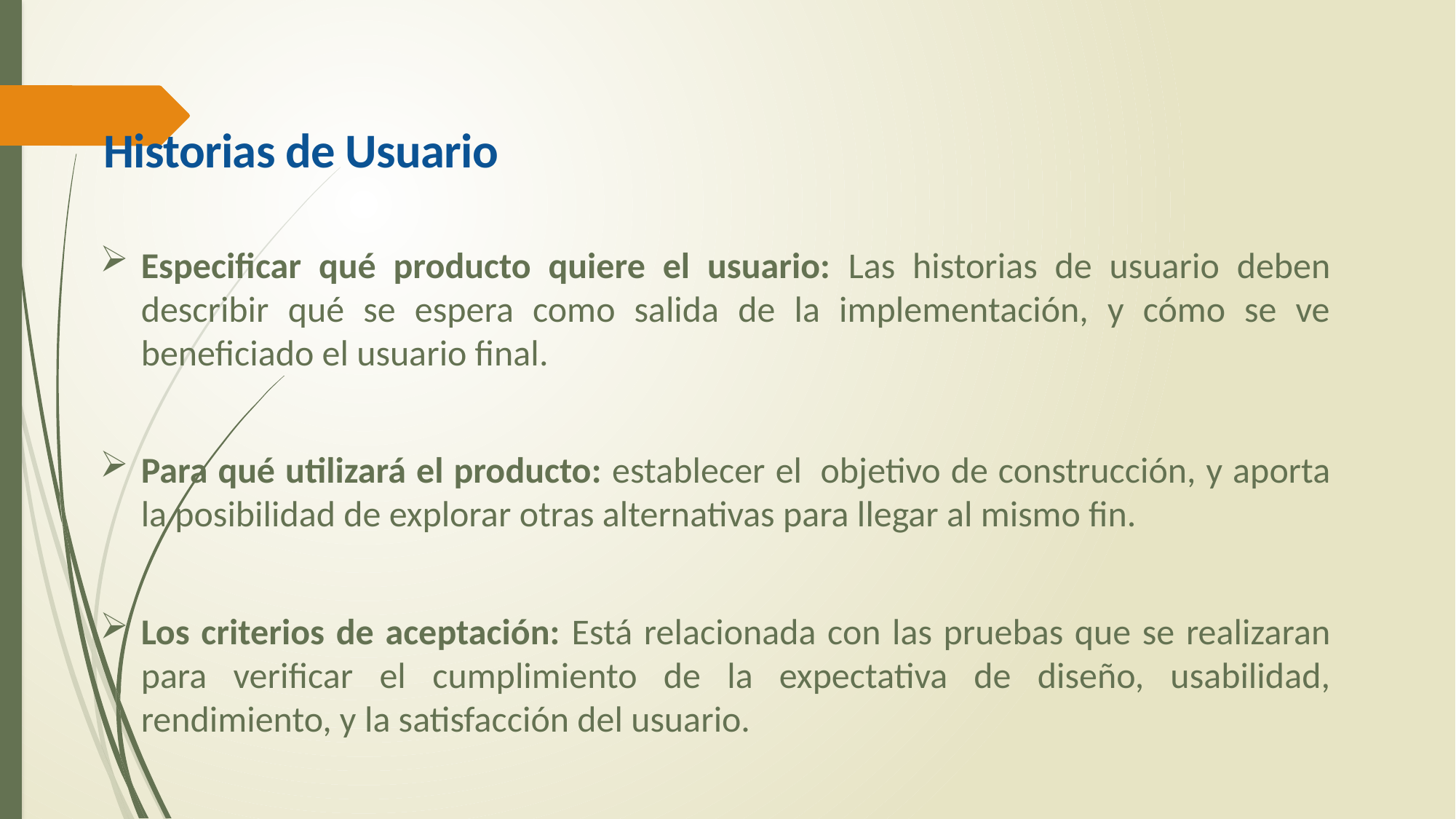

Historias de Usuario
Especificar qué producto quiere el usuario: Las historias de usuario deben describir qué se espera como salida de la implementación, y cómo se ve beneficiado el usuario final.

Para qué utilizará el producto: establecer el  objetivo de construcción, y aporta la posibilidad de explorar otras alternativas para llegar al mismo fin.

Los criterios de aceptación: Está relacionada con las pruebas que se realizaran para verificar el cumplimiento de la expectativa de diseño, usabilidad, rendimiento, y la satisfacción del usuario.